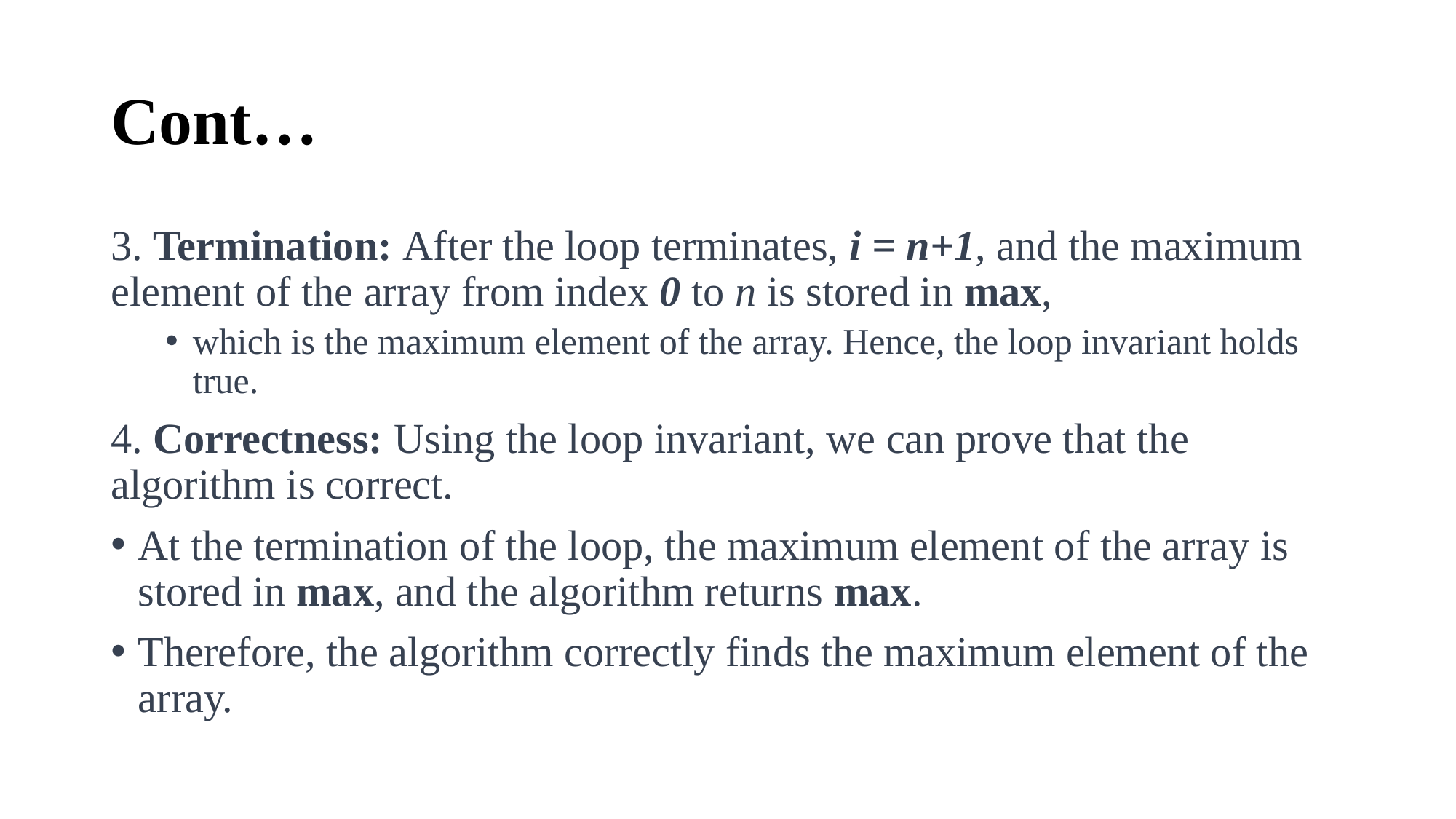

# Cont…
3. Termination: After the loop terminates, i = n+1, and the maximum element of the array from index 0 to n is stored in max,
which is the maximum element of the array. Hence, the loop invariant holds true.
4. Correctness: Using the loop invariant, we can prove that the algorithm is correct.
At the termination of the loop, the maximum element of the array is stored in max, and the algorithm returns max.
Therefore, the algorithm correctly finds the maximum element of the array.